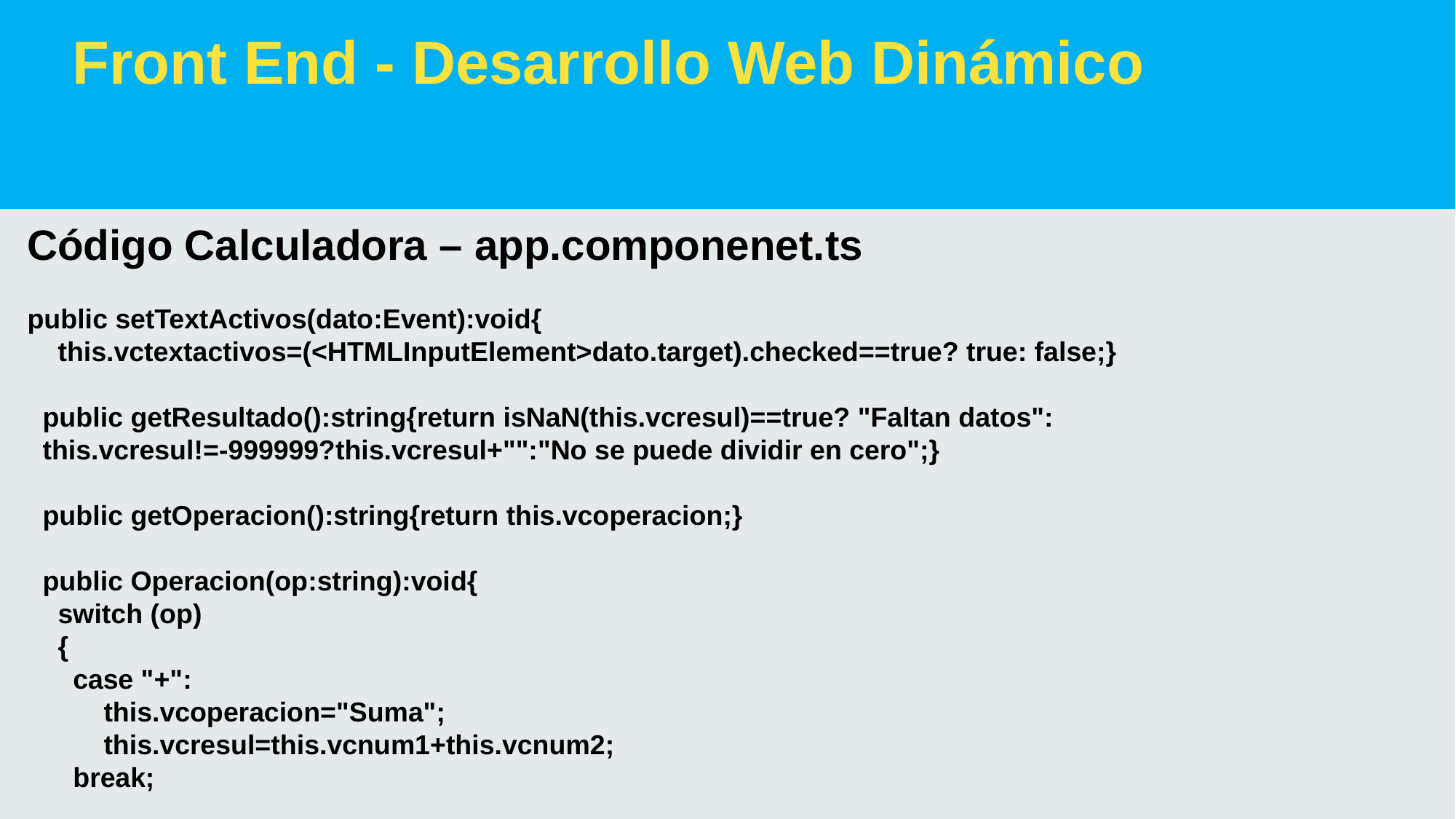

Front End - Desarrollo Web Dinámico
Código Calculadora – app.componenet.ts

public setTextActivos(dato:Event):void{
    this.vctextactivos=(<HTMLInputElement>dato.target).checked==true? true: false;}

  public getResultado():string{return isNaN(this.vcresul)==true? "Faltan datos":
  this.vcresul!=-999999?this.vcresul+"":"No se puede dividir en cero";}
  public getOperacion():string{return this.vcoperacion;}

  public Operacion(op:string):void{
    switch (op)
    {
      case "+":
          this.vcoperacion="Suma";
          this.vcresul=this.vcnum1+this.vcnum2;
      break;